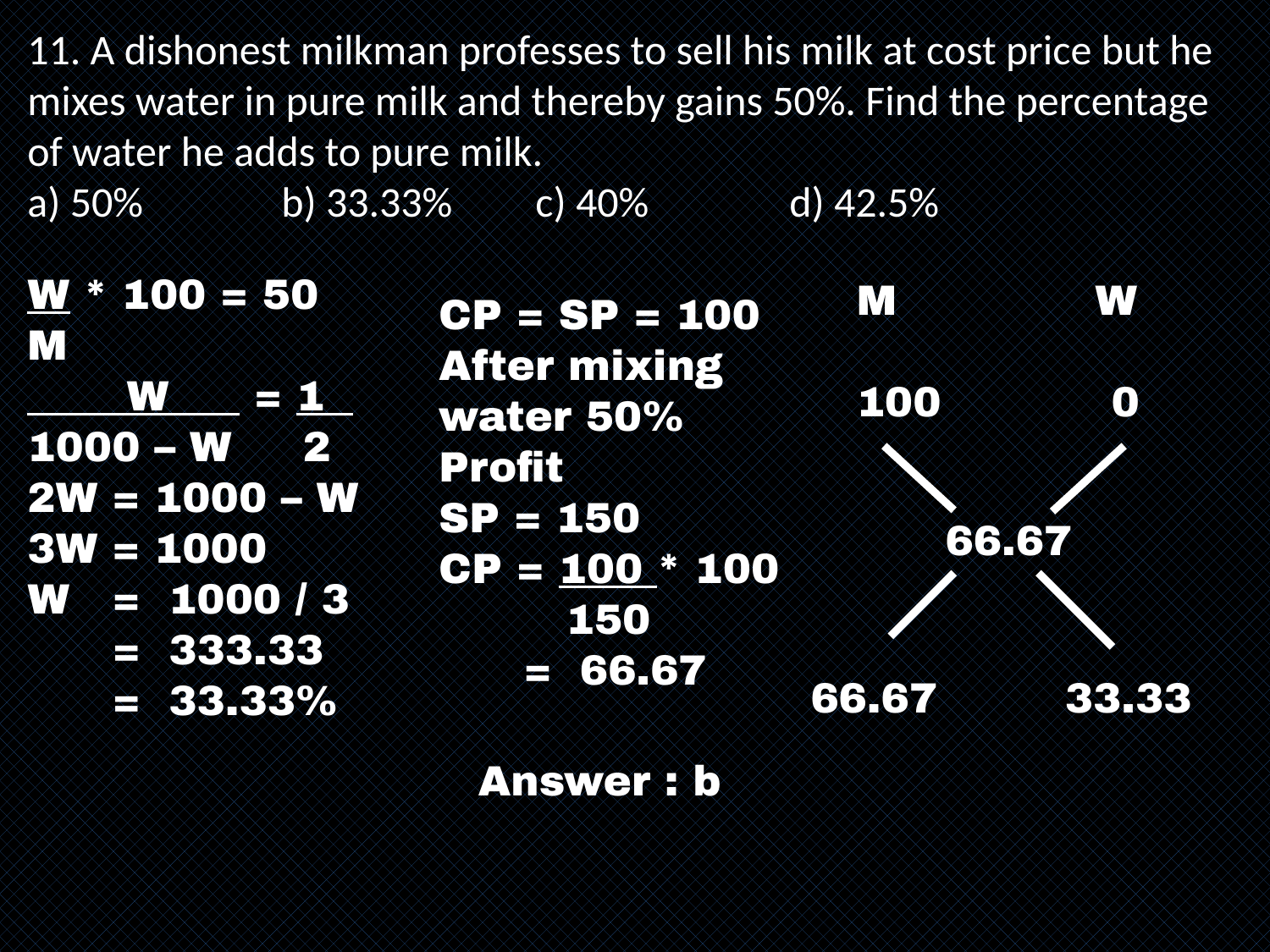

11. A dishonest milkman professes to sell his milk at cost price but he mixes water in pure milk and thereby gains 50%. Find the percentage of water he adds to pure milk.
a) 50%	 	b) 33.33%	c) 40% 		d) 42.5%
M              W

100            0
W * 100 = 50
M
       W      = 1
1000 – W     2
2W = 1000 – W
3W = 1000
W   =  1000 / 3
      =  333.33
      =  33.33%
CP = SP = 100
After mixing water 50% Profit
SP = 150
CP = 100 * 100
         150
      =  66.67
66.67
66.67
33.33
Answer : b